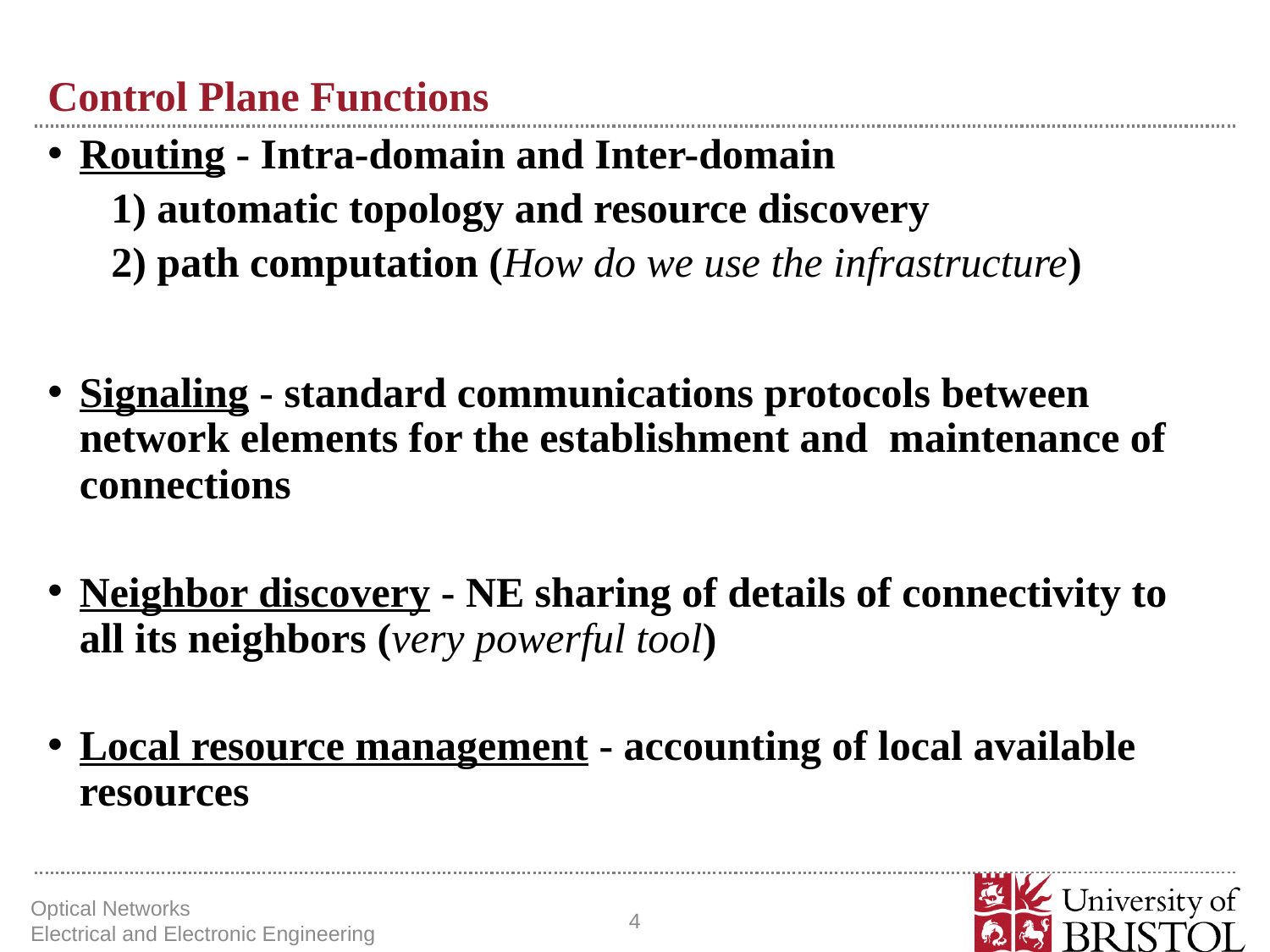

# Control Plane Functions
Routing - Intra-domain and Inter-domain
1) automatic topology and resource discovery
2) path computation (How do we use the infrastructure)

Signaling - standard communications protocols between network elements for the establishment and  maintenance of connections

Neighbor discovery - NE sharing of details of connectivity to all its neighbors (very powerful tool)

Local resource management - accounting of local available resources

Optical Networks                                                 Electrical and Electronic Engineering
4